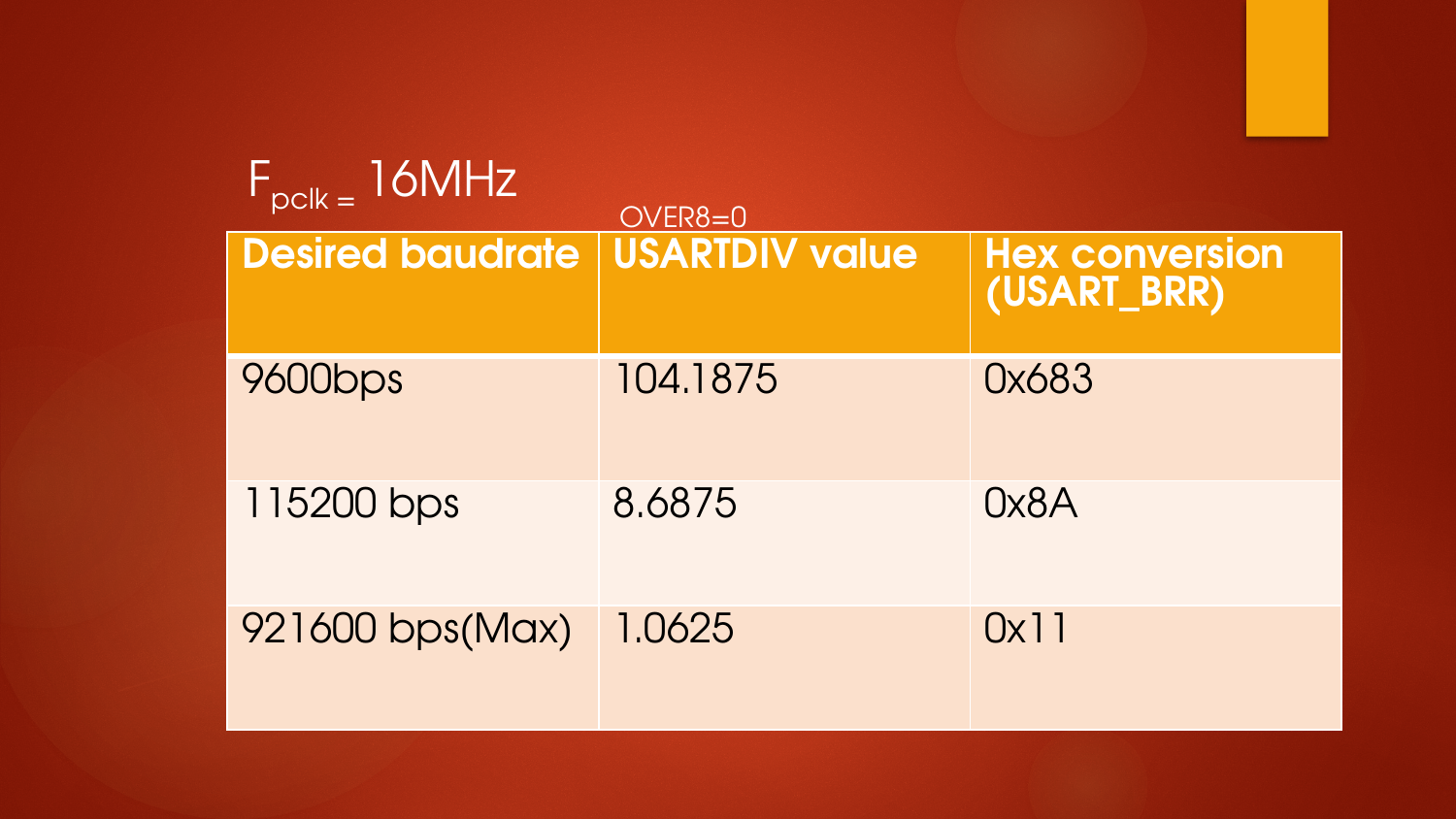

Fpclk = 16MHz
OVER8=0
| Desired baudrate | USARTDIV value | Hex conversion (USART\_BRR) |
| --- | --- | --- |
| 9600bps | 104.1875 | 0x683 |
| 115200 bps | 8.6875 | 0x8A |
| 921600 bps(Max) | 1.0625 | 0x11 |